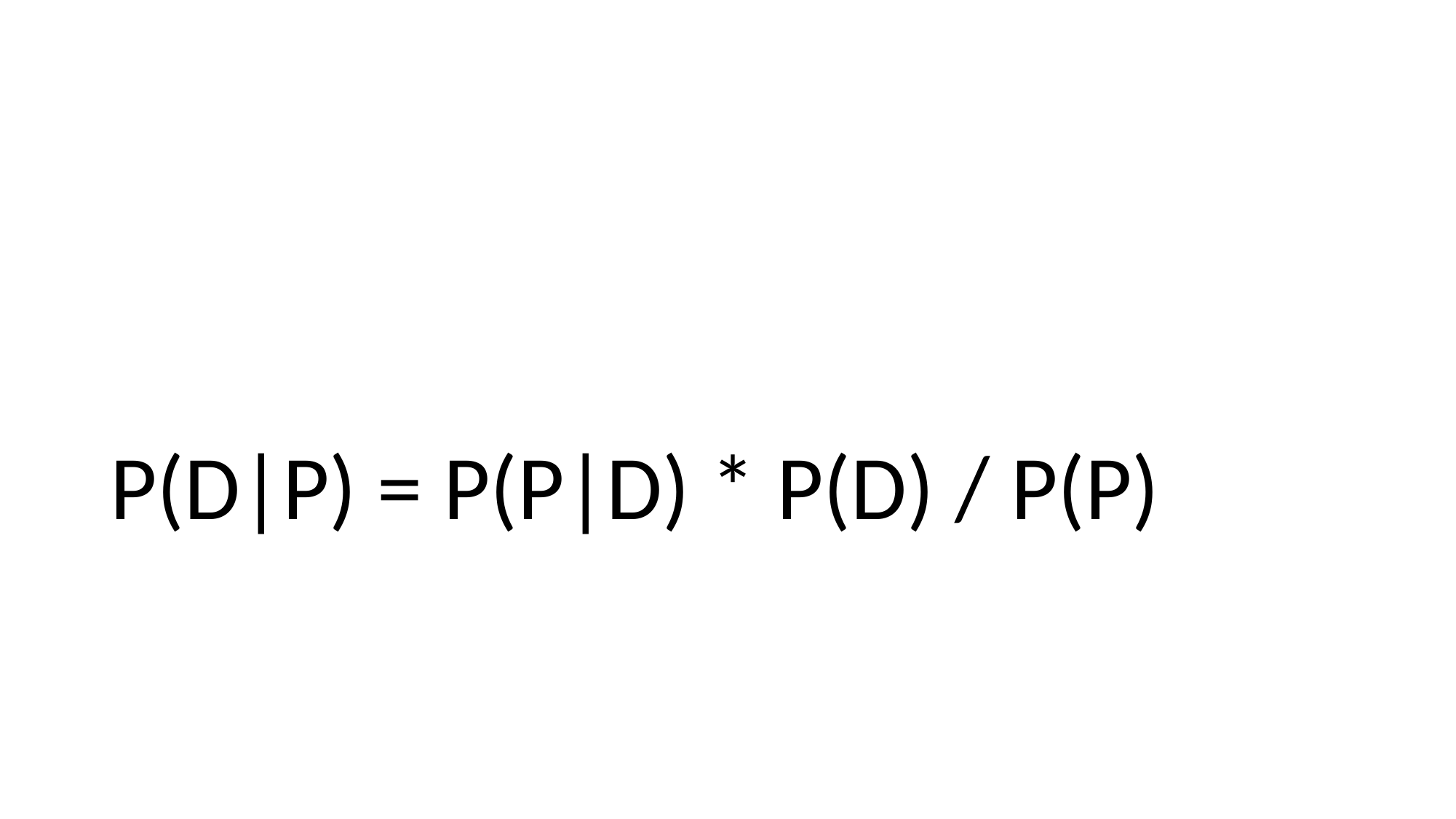

# P(D|P) = P(P|D) * P(D) / P(P)